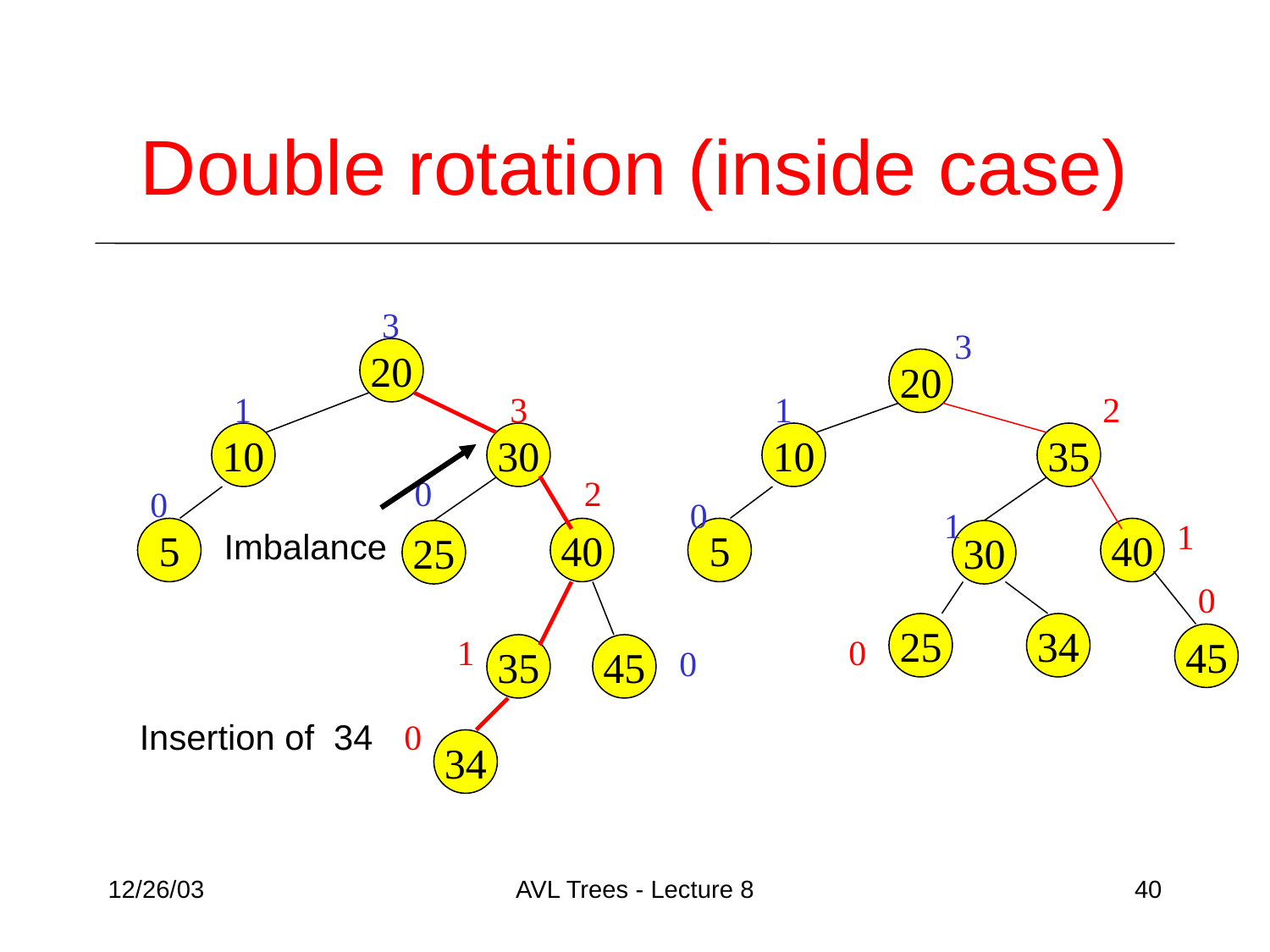

# Double rotation (inside case)
3
3
20
20
1
3
1
2
10
30
10
35

0
2
0

0

1
1
5
Imbalance
40
5
40
25
30

0

25
34
1
0
45
35
45
0

Insertion of  34
0
34
12/26/03
AVL Trees - Lecture 8
40